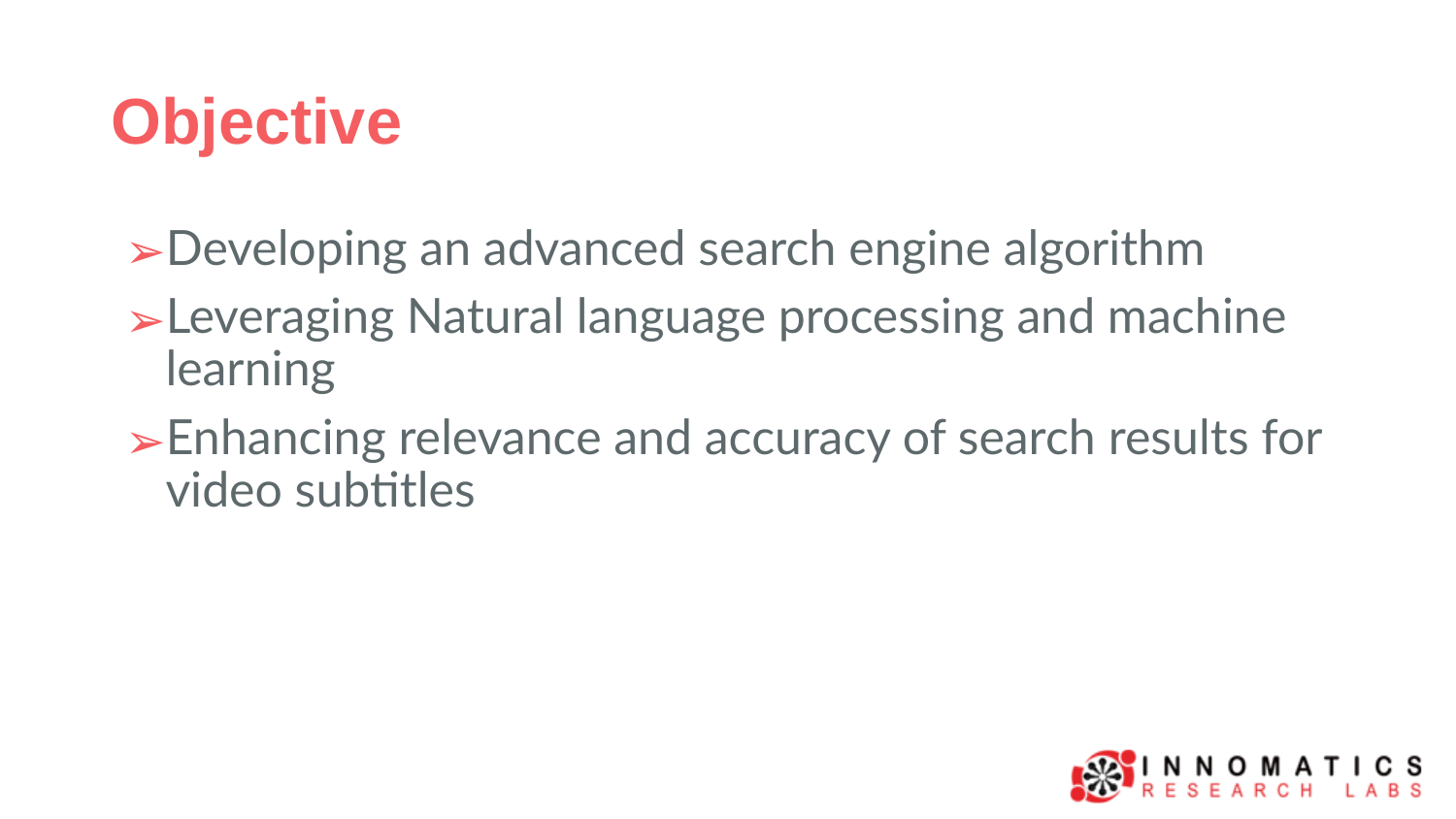

# Objective
Developing an advanced search engine algorithm
Leveraging Natural language processing and machine learning
Enhancing relevance and accuracy of search results for video subtitles